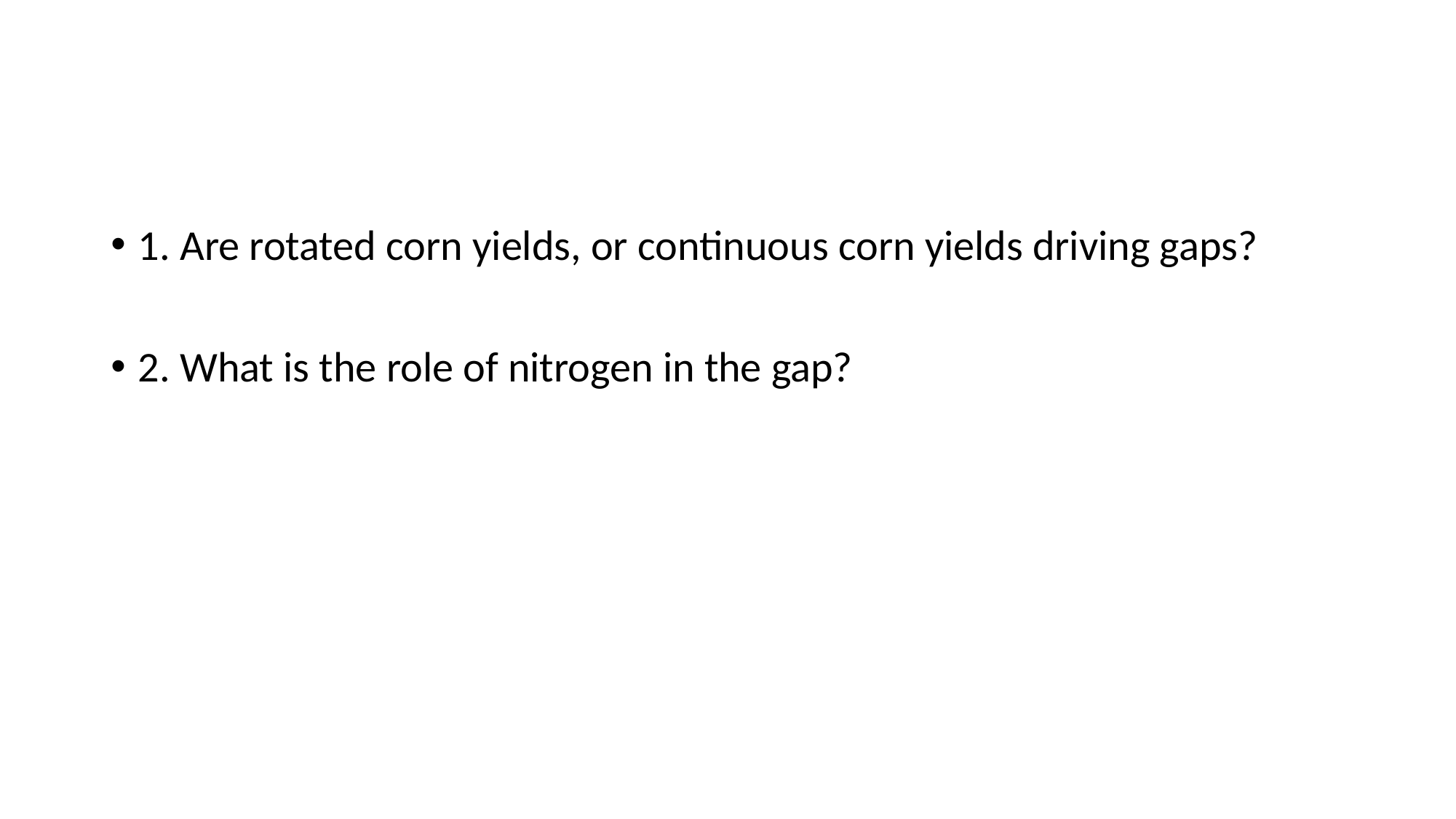

#
1. Are rotated corn yields, or continuous corn yields driving gaps?

2. What is the role of nitrogen in the gap?